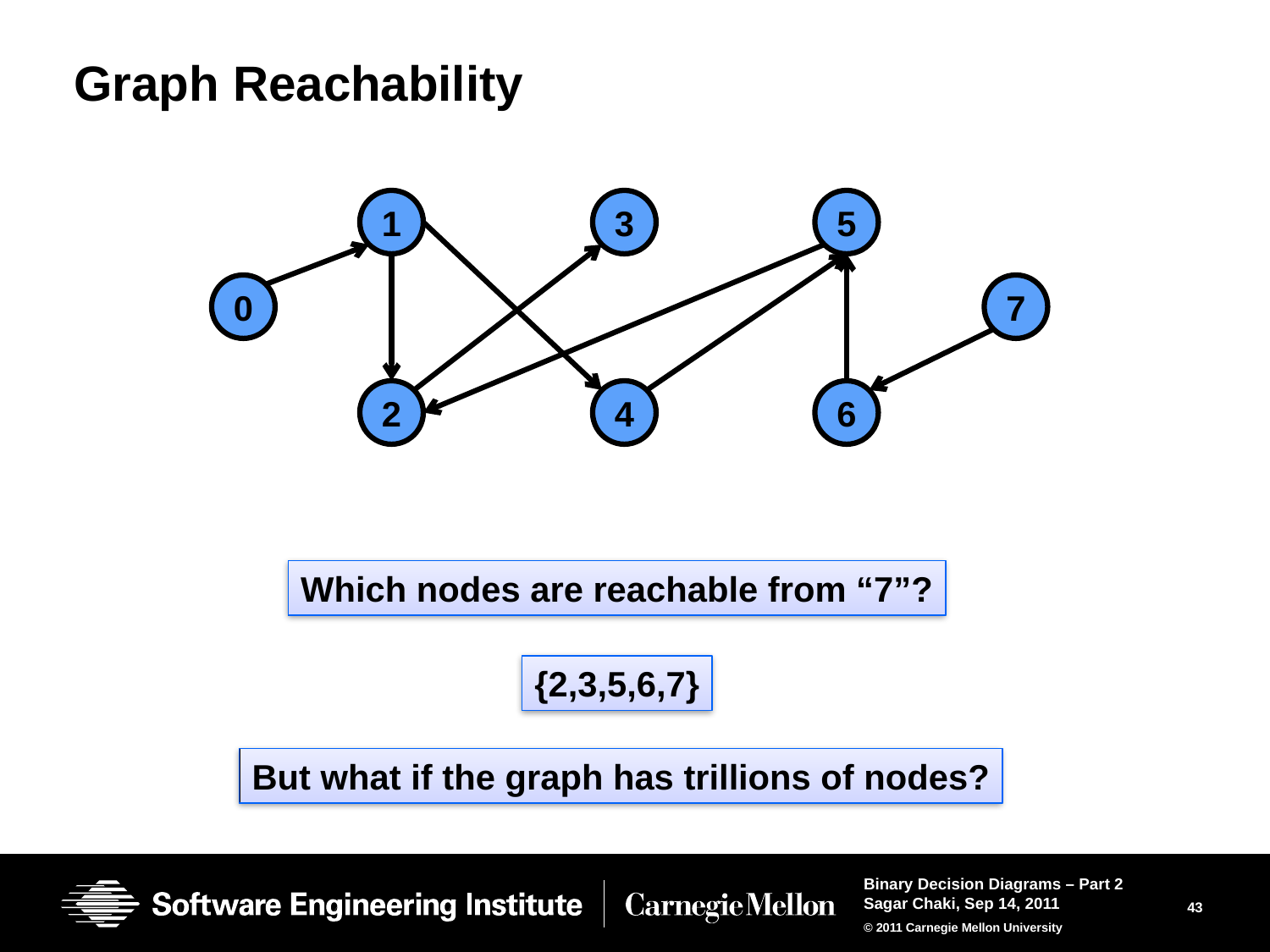

# Graph Reachability
1
3
5
0
7
2
4
6
Which nodes are reachable from “7”?
{2,3,5,6,7}
But what if the graph has trillions of nodes?